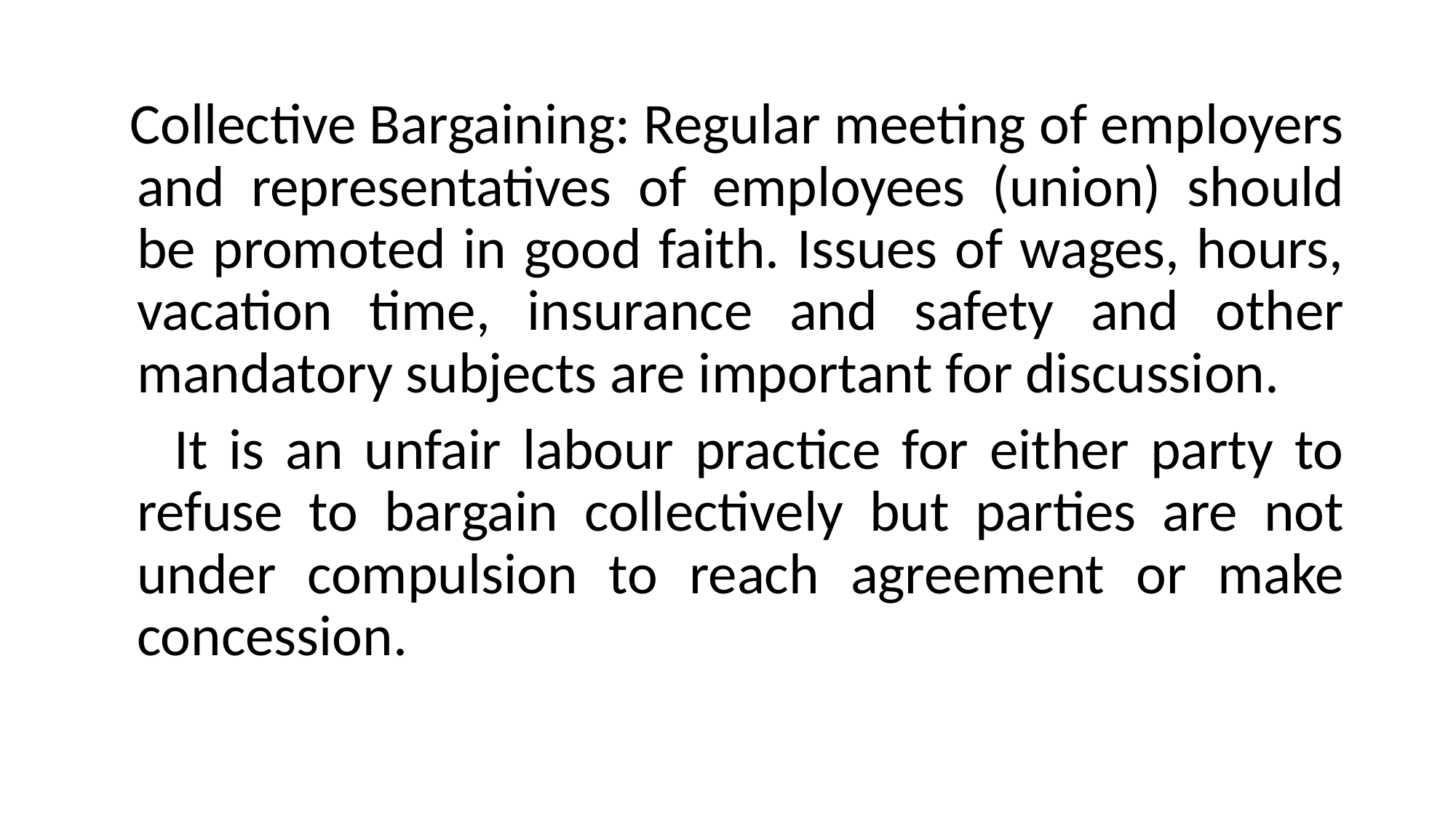

Collective Bargaining: Regular meeting of employers and representatives of employees (union) should be promoted in good faith. Issues of wages, hours, vacation time, insurance and safety and other mandatory subjects are important for discussion.
   It is an unfair labour practice for either party to refuse to bargain collectively but parties are not under compulsion to reach agreement or make concession.